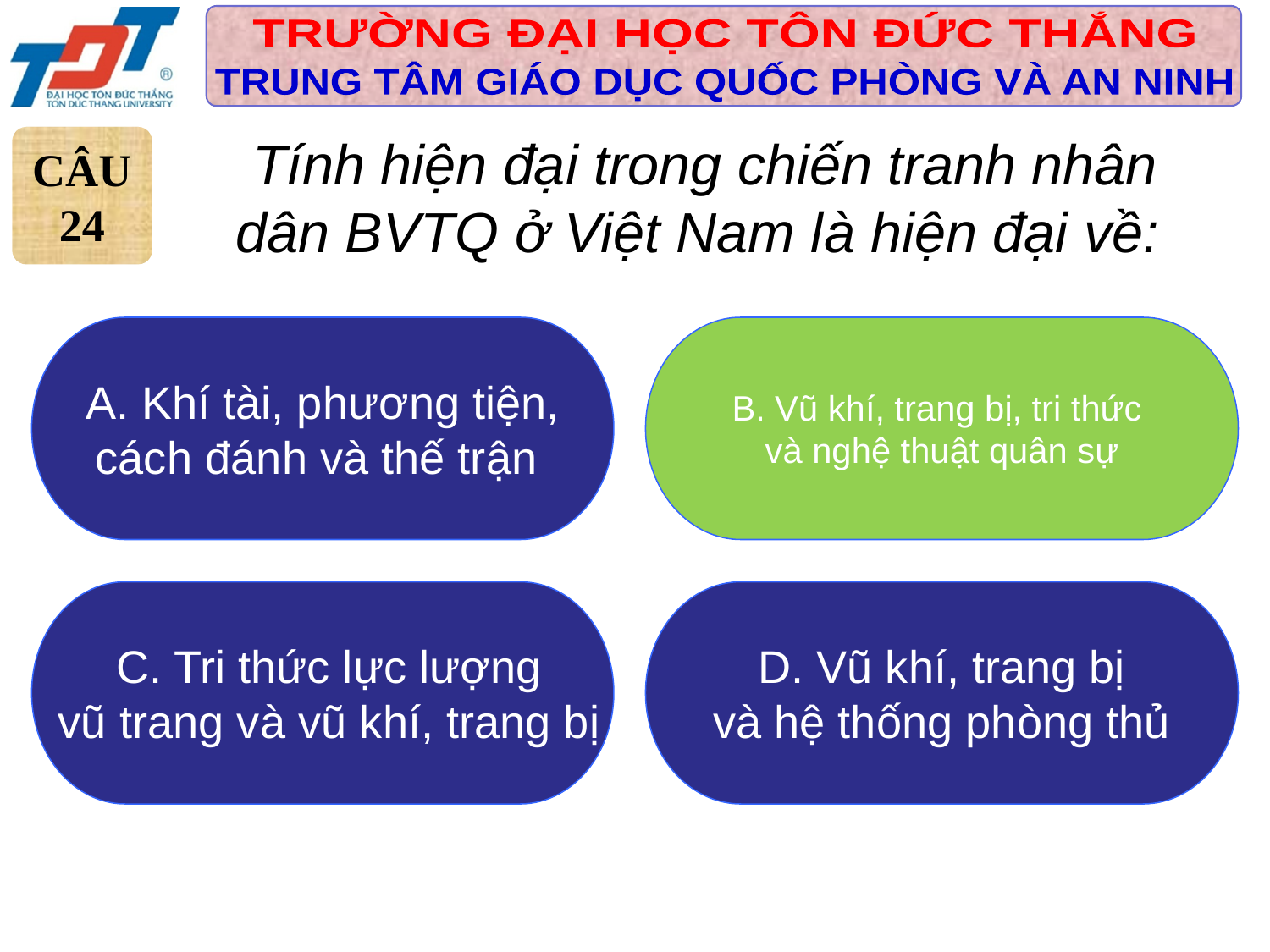

Tính hiện đại trong chiến tranh nhân dân BVTQ ở Việt Nam là hiện đại về:
CÂU
24
 A. Khí tài, phương tiện,
cách đánh và thế trận
B. Vũ khí, trang bị, tri thức
và nghệ thuật quân sự
 C. Tri thức lực lượng
 vũ trang và vũ khí, trang bị
 D. Vũ khí, trang bị
và hệ thống phòng thủ